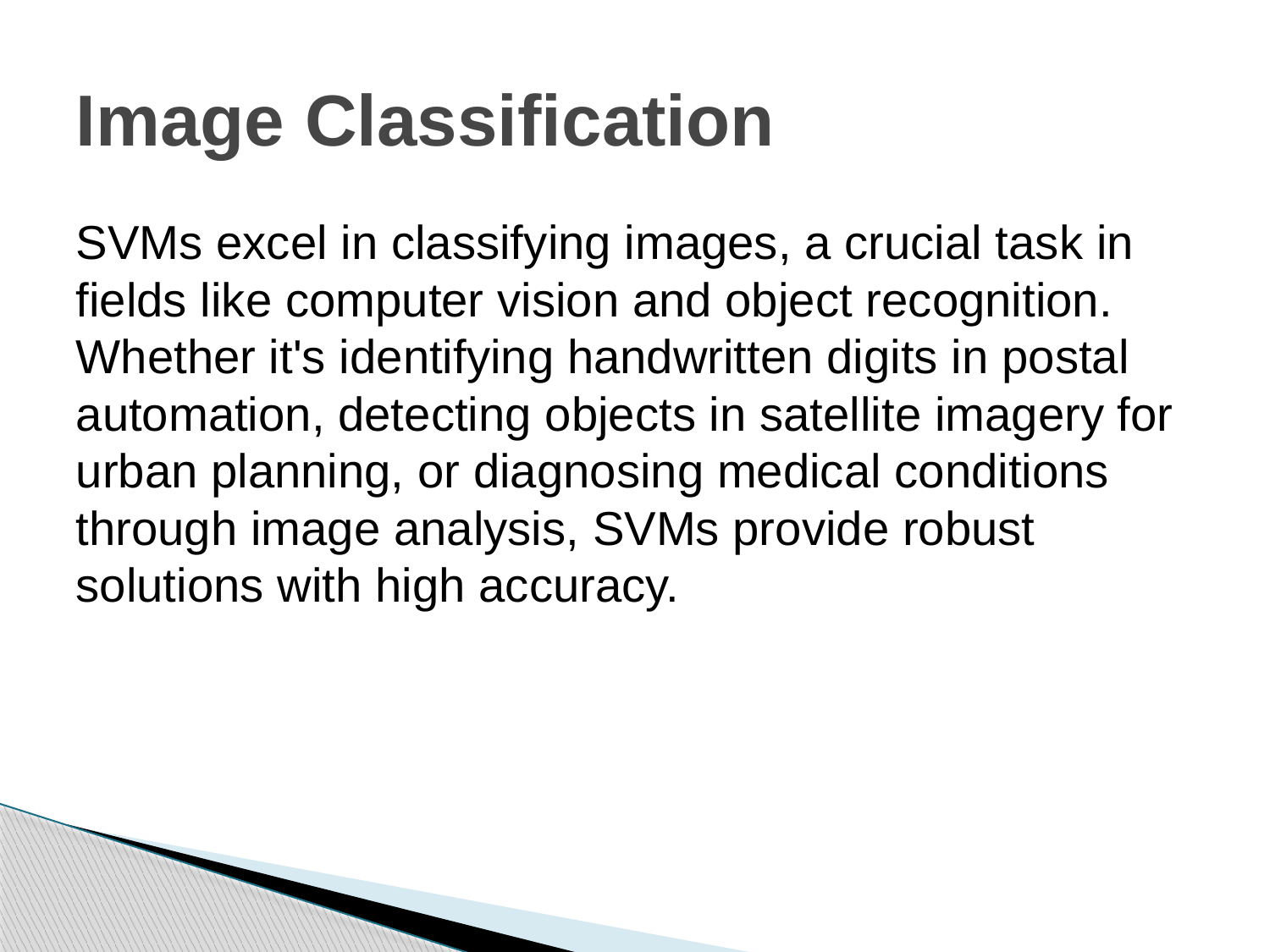

# Image Classification
SVMs excel in classifying images, a crucial task in fields like computer vision and object recognition. Whether it's identifying handwritten digits in postal automation, detecting objects in satellite imagery for urban planning, or diagnosing medical conditions through image analysis, SVMs provide robust solutions with high accuracy.